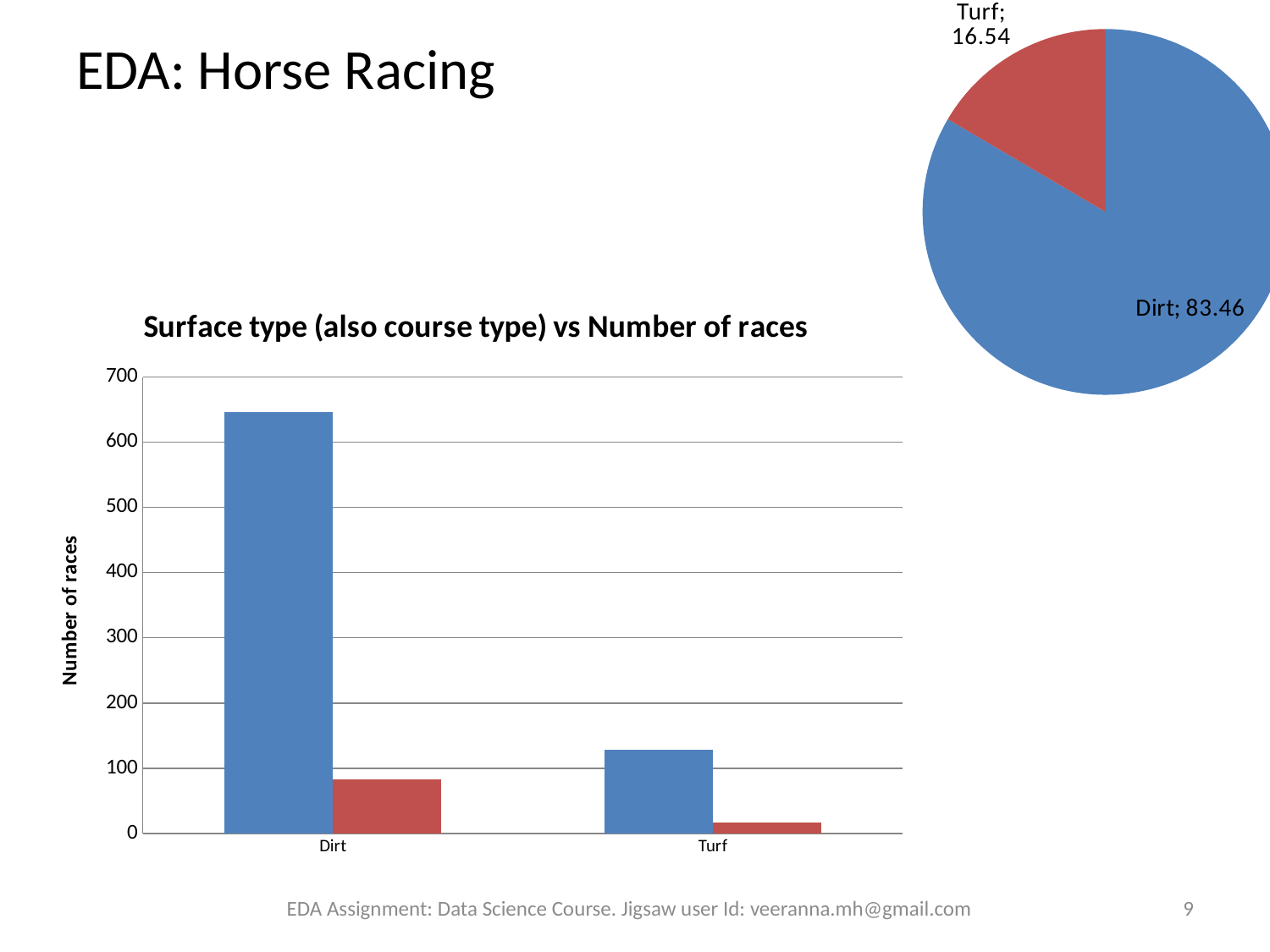

### Chart

| Category | Percentage |
|---|---|
| Dirt | 83.4625322997416 |
| Turf | 16.5374677002584 |
# EDA: Horse Racing

### Chart: Surface type (also course type) vs Number of races

| Category | Number of Races | Percentage |
|---|---|---|
| Dirt | 646.0 | 83.4625322997416 |
| Turf | 128.0 | 16.5374677002584 |
EDA Assignment: Data Science Course. Jigsaw user Id: veeranna.mh@gmail.com
9